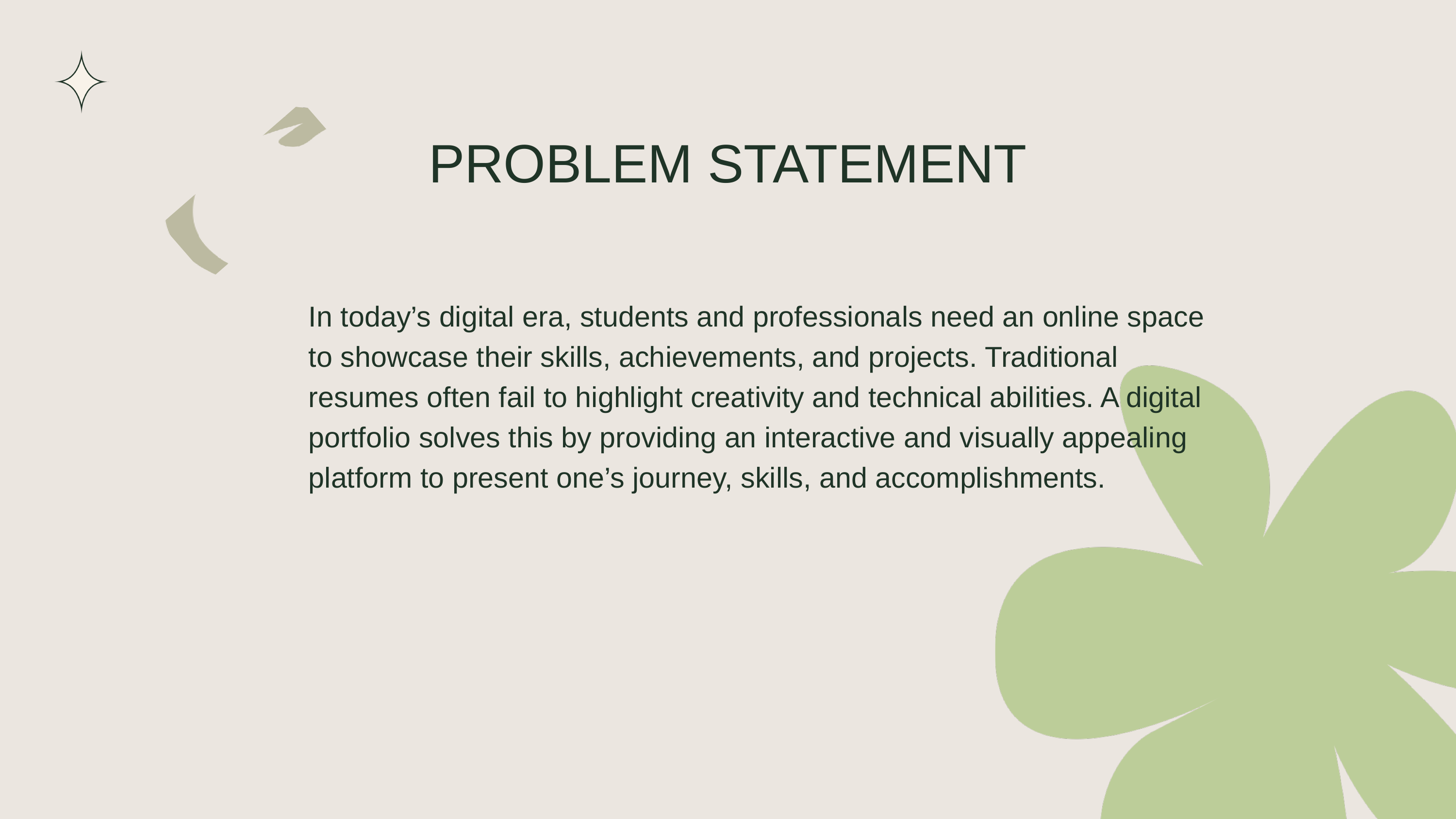

PROBLEM STATEMENT
In today’s digital era, students and professionals need an online space to showcase their skills, achievements, and projects. Traditional resumes often fail to highlight creativity and technical abilities. A digital portfolio solves this by providing an interactive and visually appealing platform to present one’s journey, skills, and accomplishments.